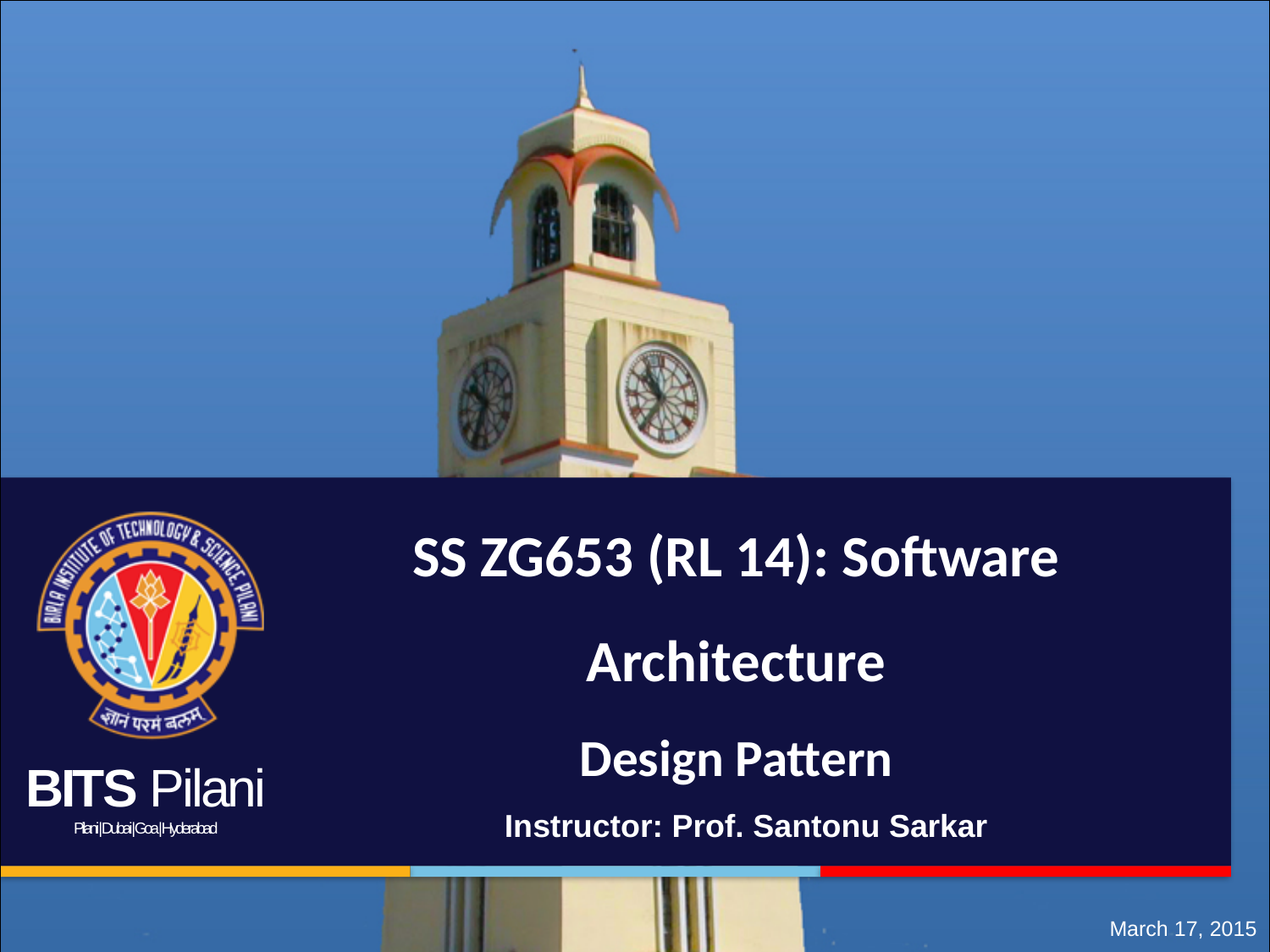

# SS ZG653 (RL 14): Software Architecture Design Pattern
Instructor: Prof. Santonu Sarkar
March 17, 2015